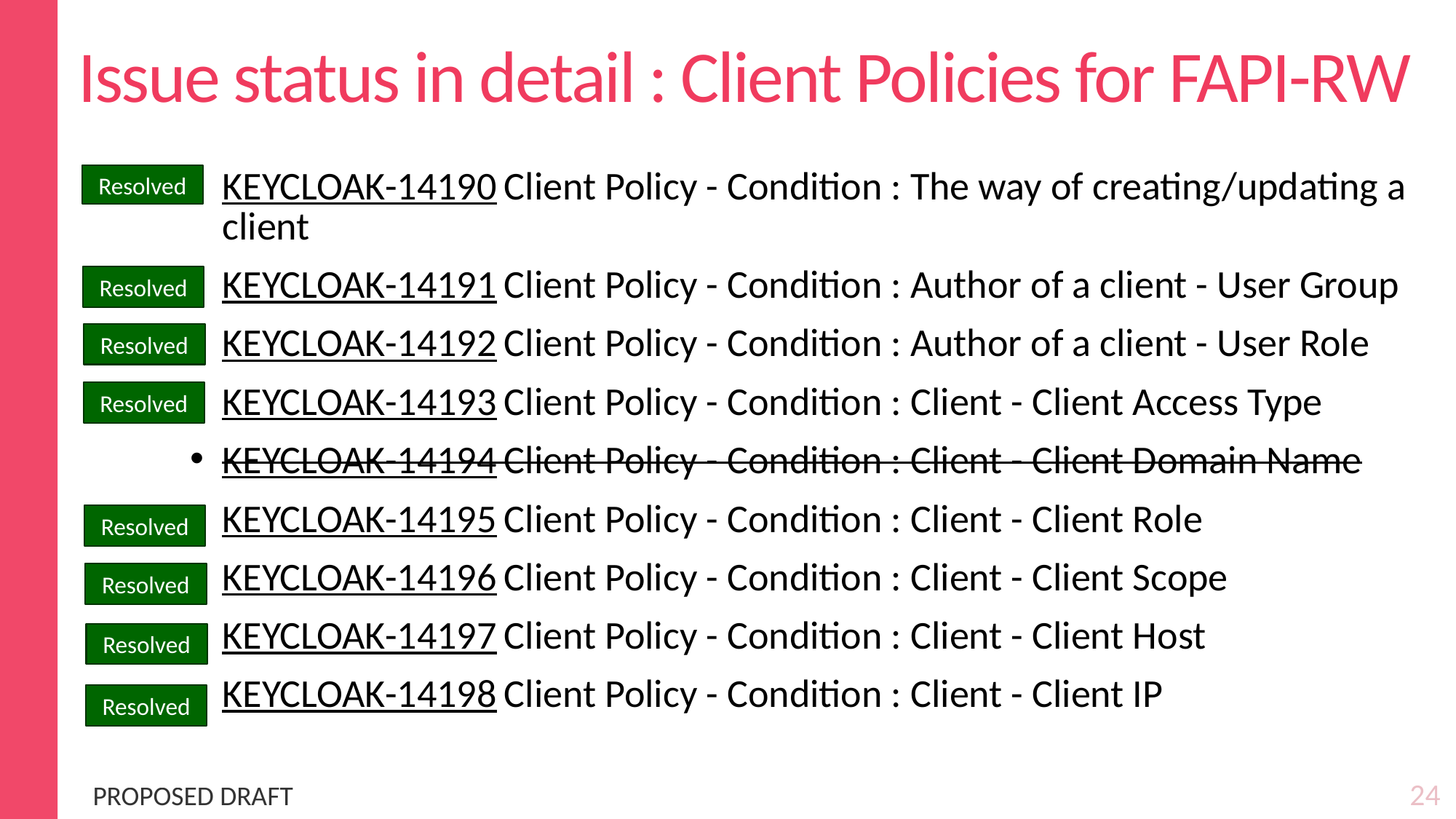

# Issue status in detail : Client Policies for FAPI-RW
KEYCLOAK-14190 Client Policy - Condition : The way of creating/updating a client
KEYCLOAK-14191 Client Policy - Condition : Author of a client - User Group
KEYCLOAK-14192 Client Policy - Condition : Author of a client - User Role
KEYCLOAK-14193 Client Policy - Condition : Client - Client Access Type
KEYCLOAK-14194 Client Policy - Condition : Client - Client Domain Name
KEYCLOAK-14195 Client Policy - Condition : Client - Client Role
KEYCLOAK-14196 Client Policy - Condition : Client - Client Scope
KEYCLOAK-14197 Client Policy - Condition : Client - Client Host
KEYCLOAK-14198 Client Policy - Condition : Client - Client IP

Resolved
Resolved
Resolved
Resolved
Resolved
Resolved
Resolved
Resolved
24
PROPOSED DRAFT